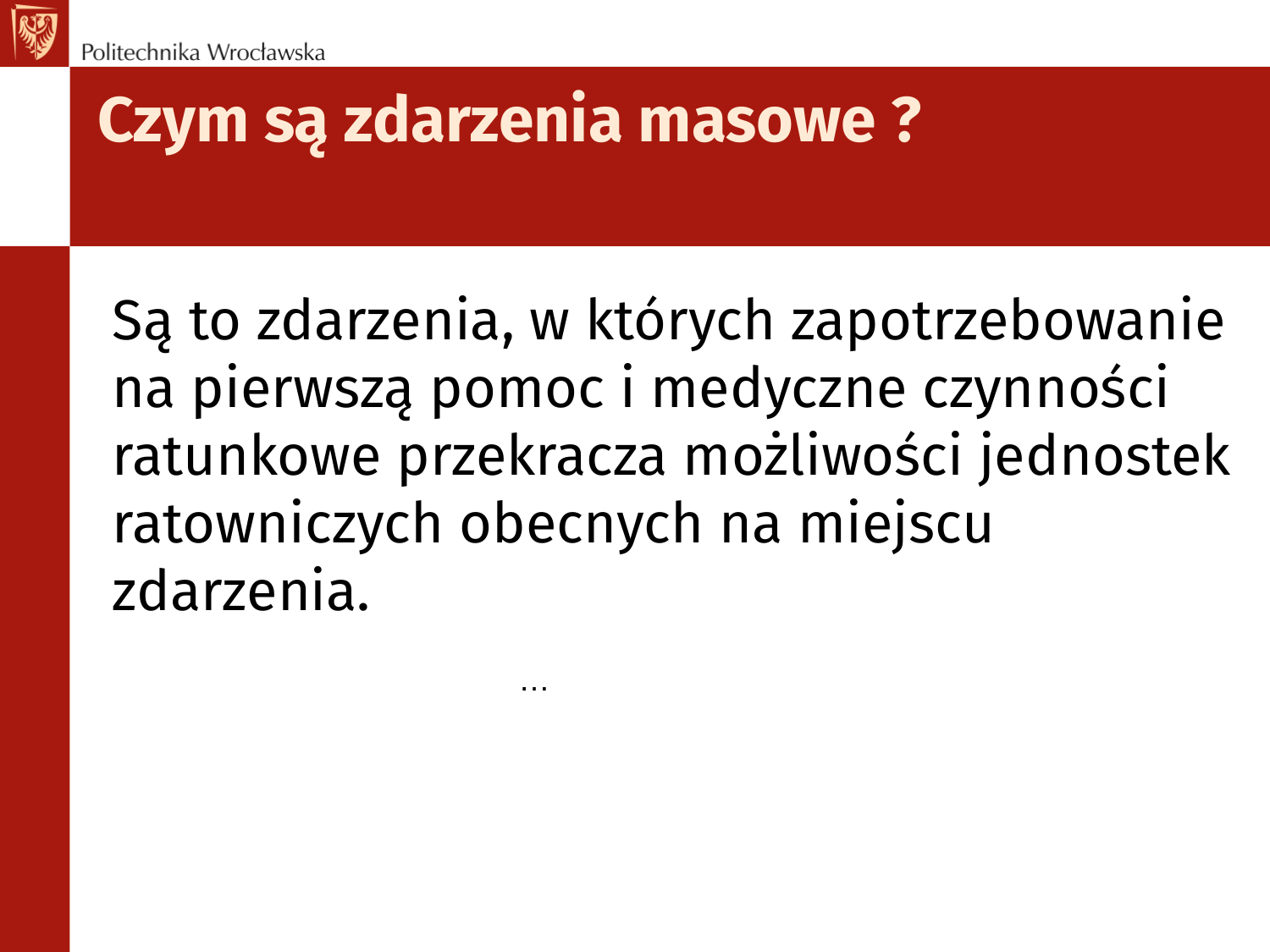

# Czym są zdarzenia masowe ?
Są to zdarzenia, w których zapotrzebowanie na pierwszą pomoc i medyczne czynności ratunkowe przekracza możliwości jednostek ratowniczych obecnych na miejscu zdarzenia.
…